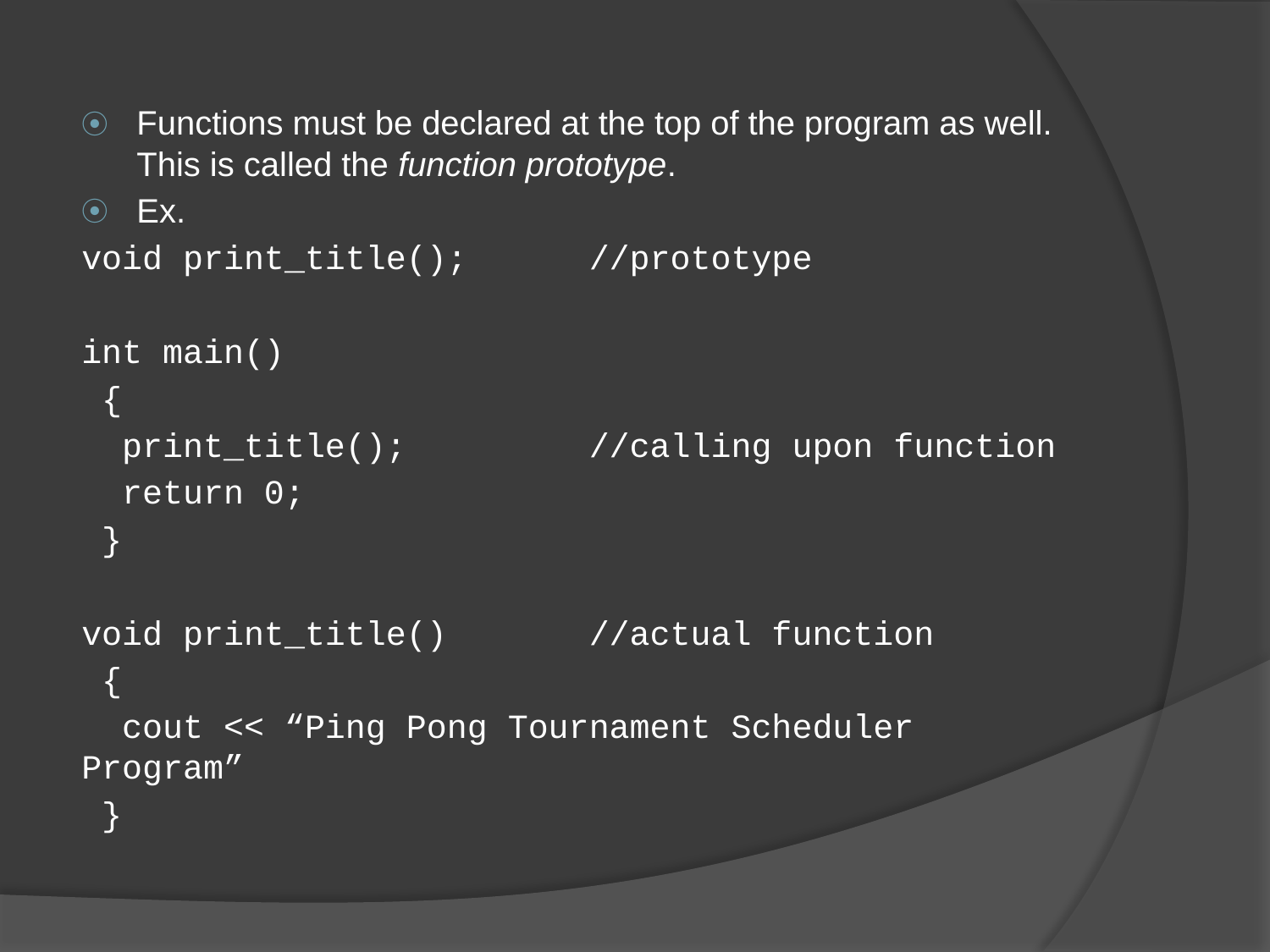

Functions must be declared at the top of the program as well. This is called the function prototype.
Ex.
void print_title();      //prototype

int main()
 {
  print_title();         //calling upon function
  return 0;
 }

void print_title()       //actual function
 {
  cout << “Ping Pong Tournament Scheduler Program”
 }